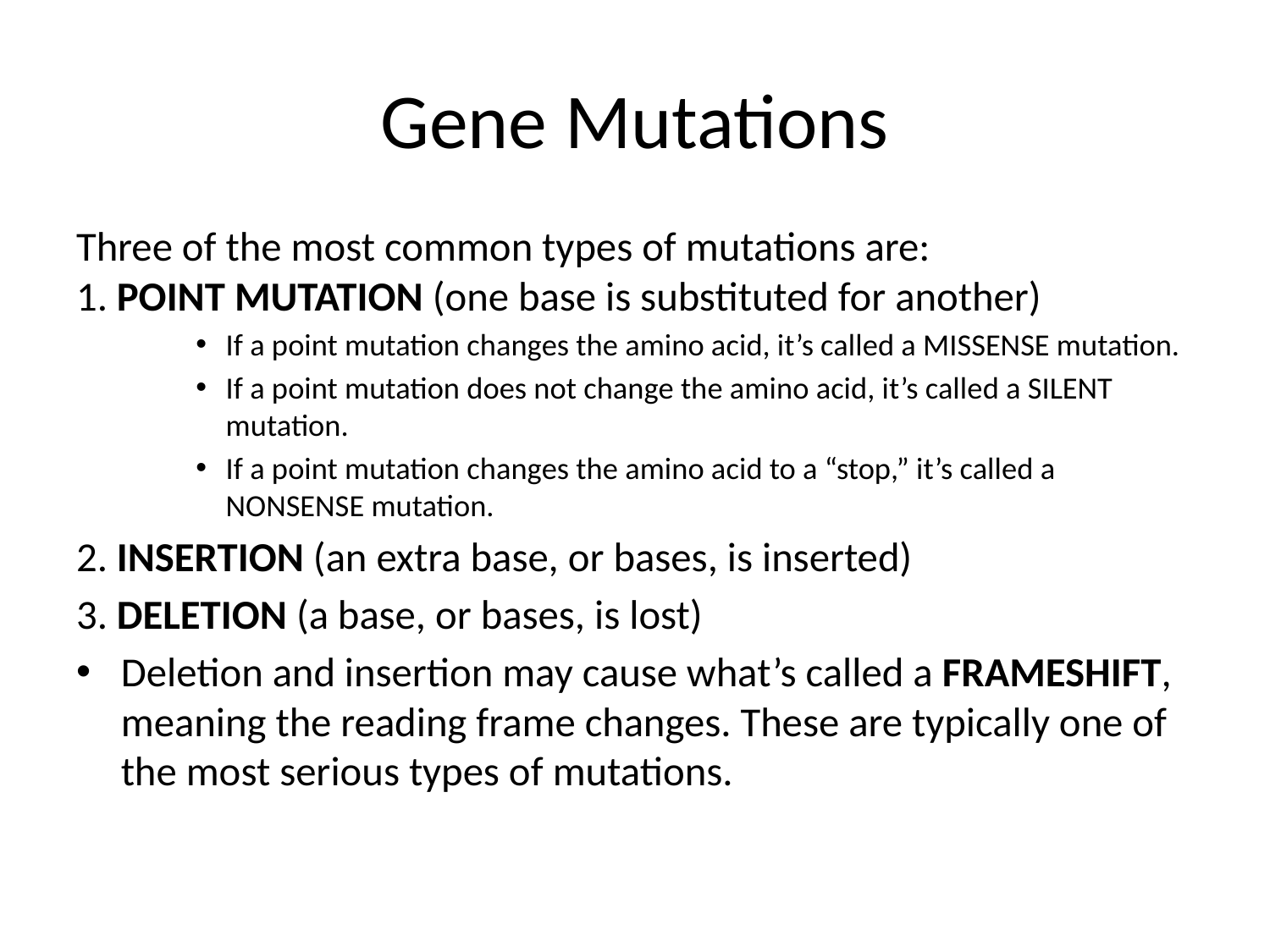

# Gene Mutations
Three of the most common types of mutations are:
1. POINT MUTATION (one base is substituted for another)
If a point mutation changes the amino acid, it’s called a MISSENSE mutation.
If a point mutation does not change the amino acid, it’s called a SILENT mutation.
If a point mutation changes the amino acid to a “stop,” it’s called a NONSENSE mutation.
2. INSERTION (an extra base, or bases, is inserted)
3. DELETION (a base, or bases, is lost)
Deletion and insertion may cause what’s called a FRAMESHIFT, meaning the reading frame changes. These are typically one of the most serious types of mutations.